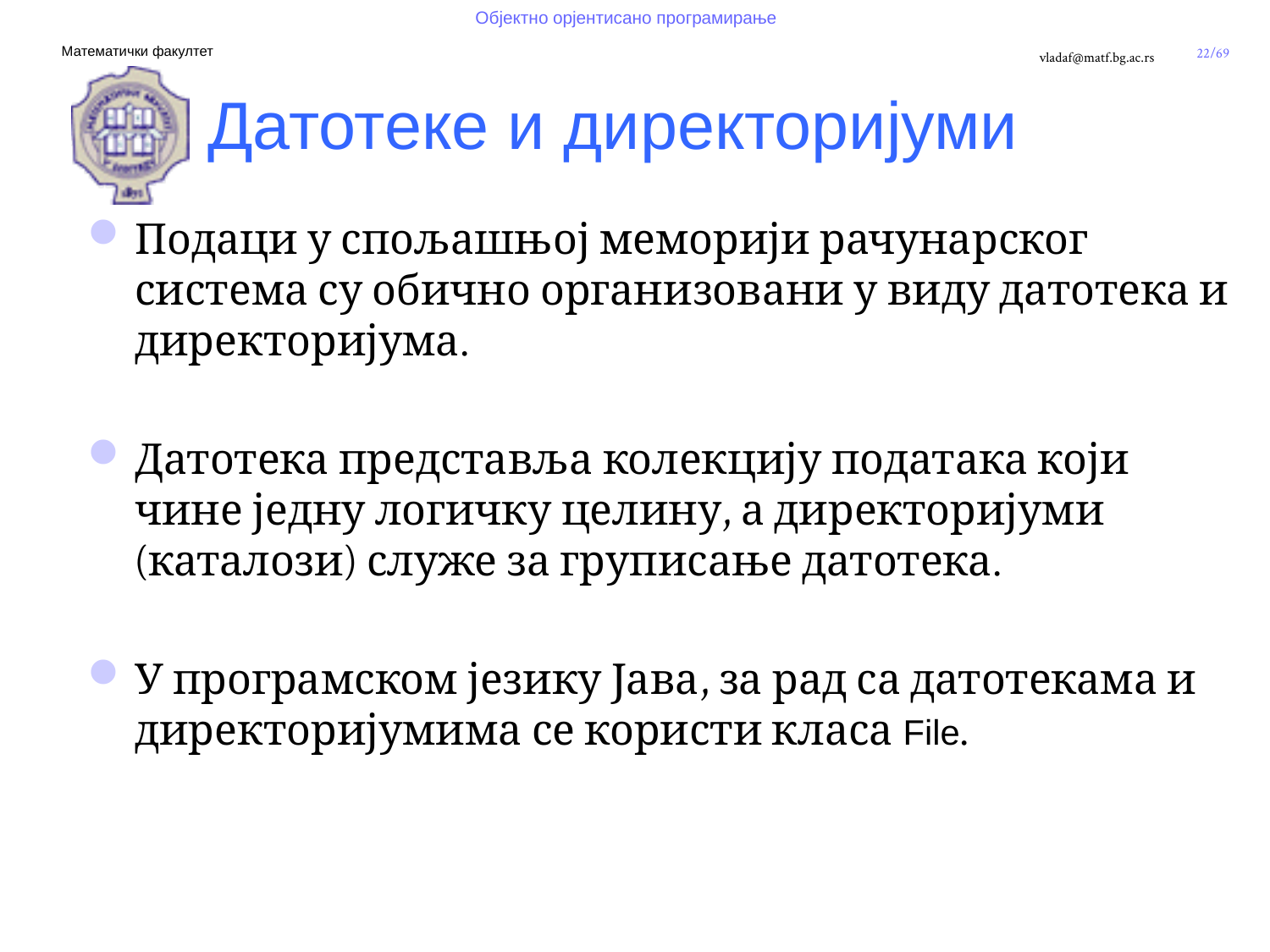

Датотеке и директоријуми
Подаци у спољашњој меморији рачунарског система су обично организовани у виду датотека и директоријума.

Датотека представља колекцију података који чине једну логичку целину, а директоријуми (каталози) служе за груписање датотека.

У програмском језику Јава, за рад са датотекама и директоријумима се користи класа File.